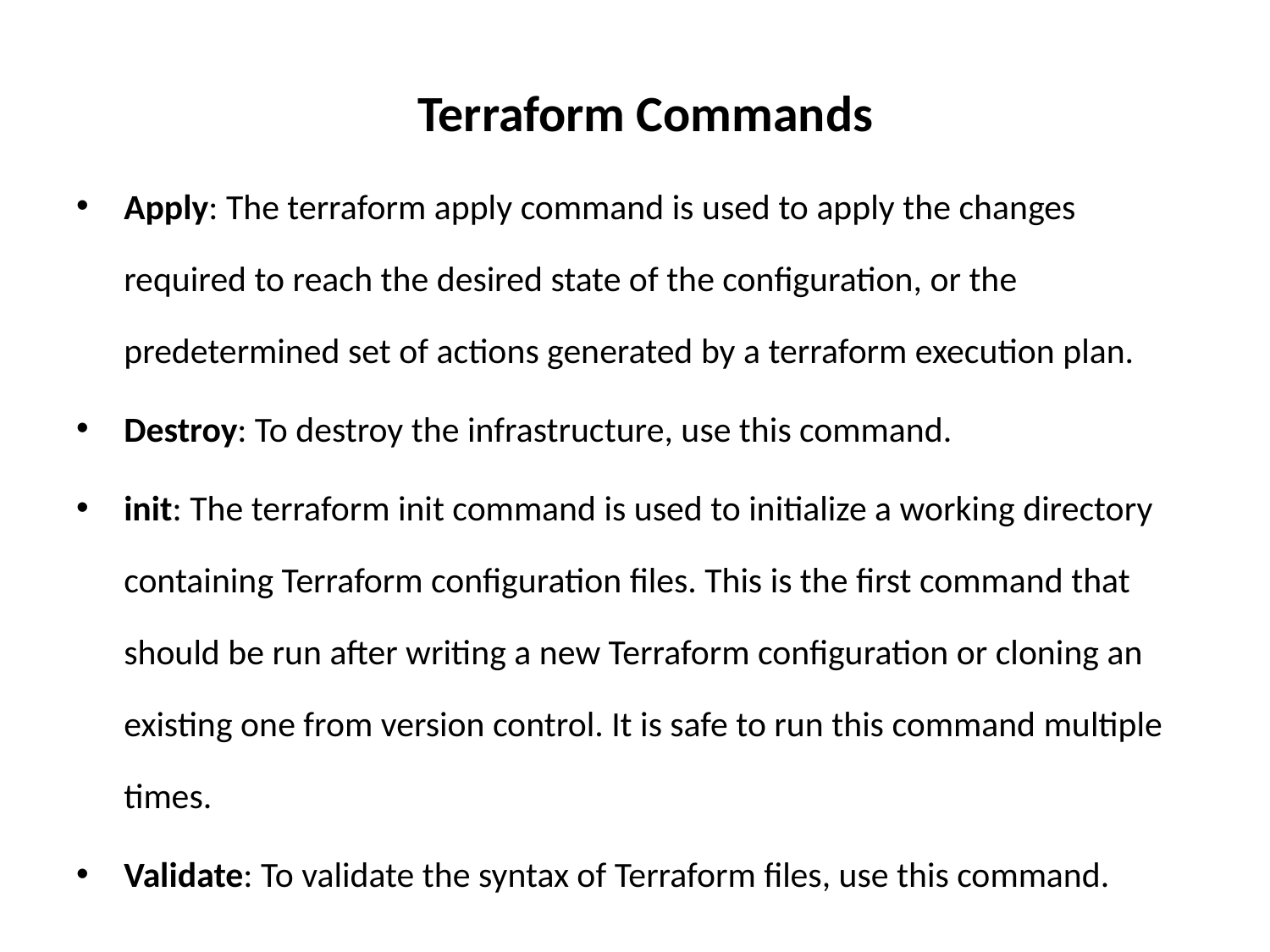

# Terraform Commands
Apply: The terraform apply command is used to apply the changes required to reach the desired state of the configuration, or the predetermined set of actions generated by a terraform execution plan.
Destroy: To destroy the infrastructure, use this command.
init: The terraform init command is used to initialize a working directory containing Terraform configuration files. This is the first command that should be run after writing a new Terraform configuration or cloning an existing one from version control. It is safe to run this command multiple times.
Validate: To validate the syntax of Terraform files, use this command.